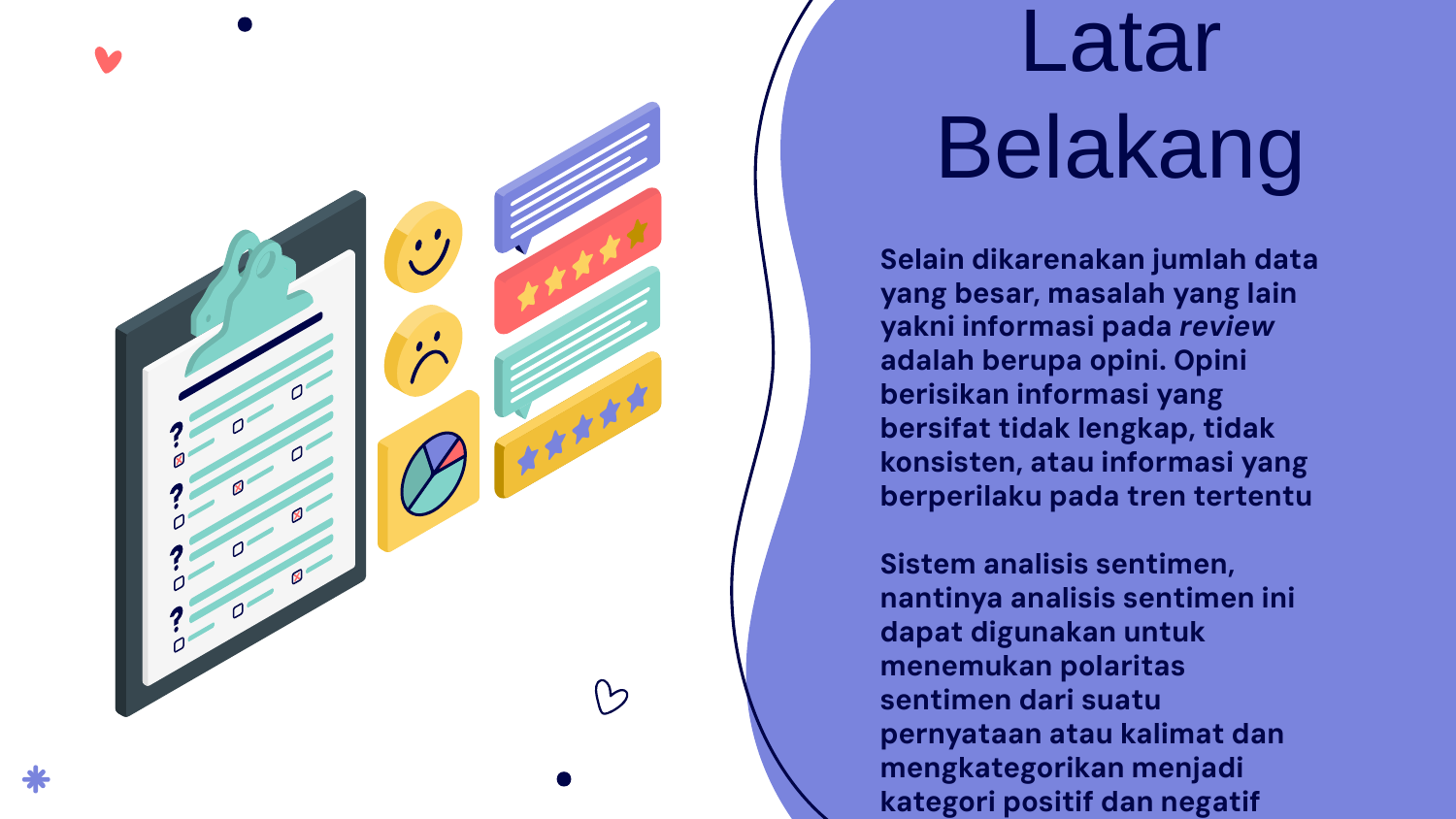

Latar Belakang

Selain dikarenakan jumlah data yang besar, masalah yang lain yakni informasi pada review adalah berupa opini. Opini berisikan informasi yang bersifat tidak lengkap, tidak konsisten, atau informasi yang berperilaku pada tren tertentu

Sistem analisis sentimen, nantinya analisis sentimen ini dapat digunakan untuk menemukan polaritas sentimen dari suatu pernyataan atau kalimat dan mengkategorikan menjadi kategori positif dan negatif